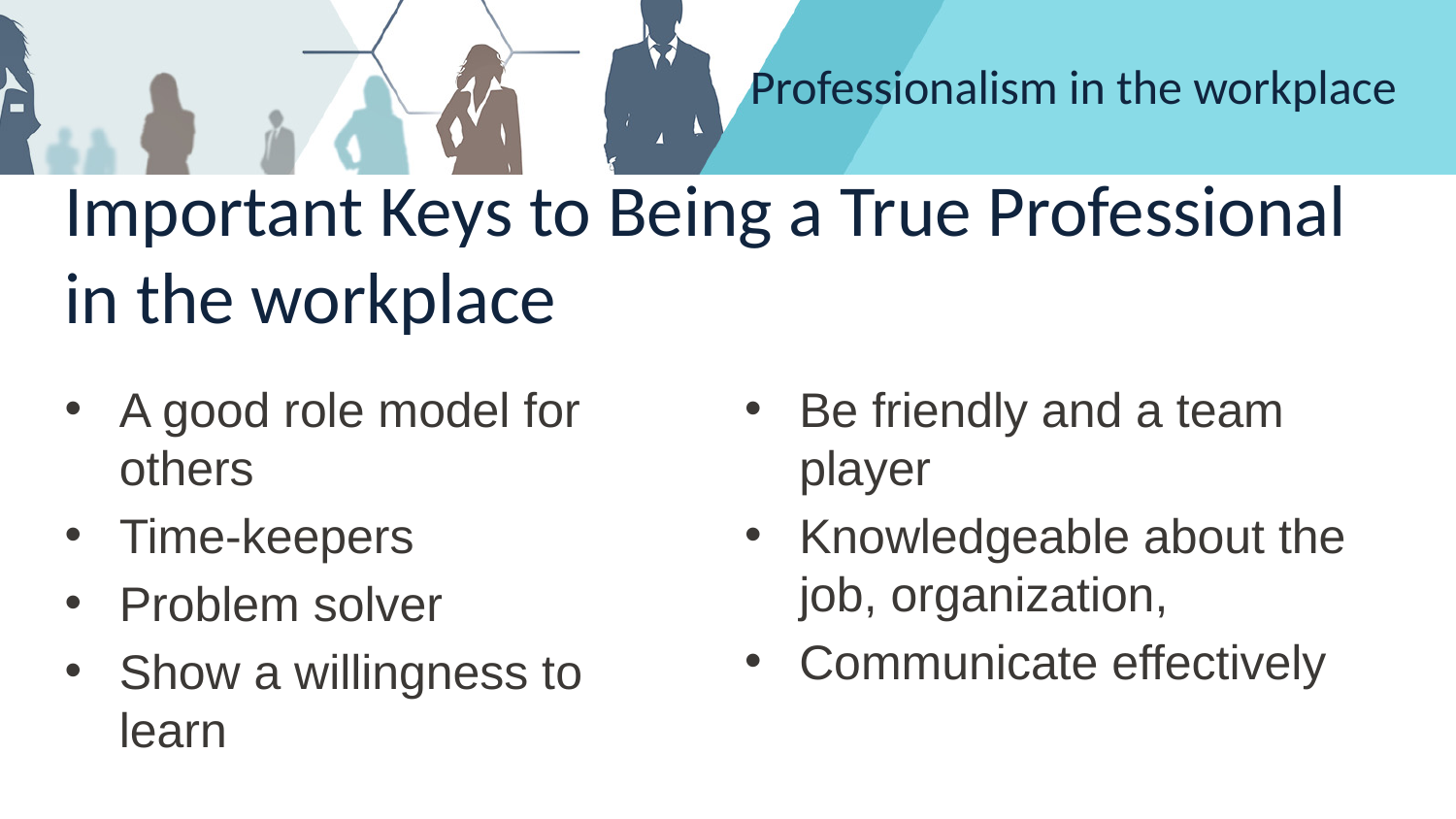

# Professionalism in the workplace
Important Keys to Being a True Professional in the workplace
A good role model for others
Time-keepers
Problem solver
Show a willingness to learn

Be friendly and a team player
Knowledgeable about the job, organization,
Communicate effectively